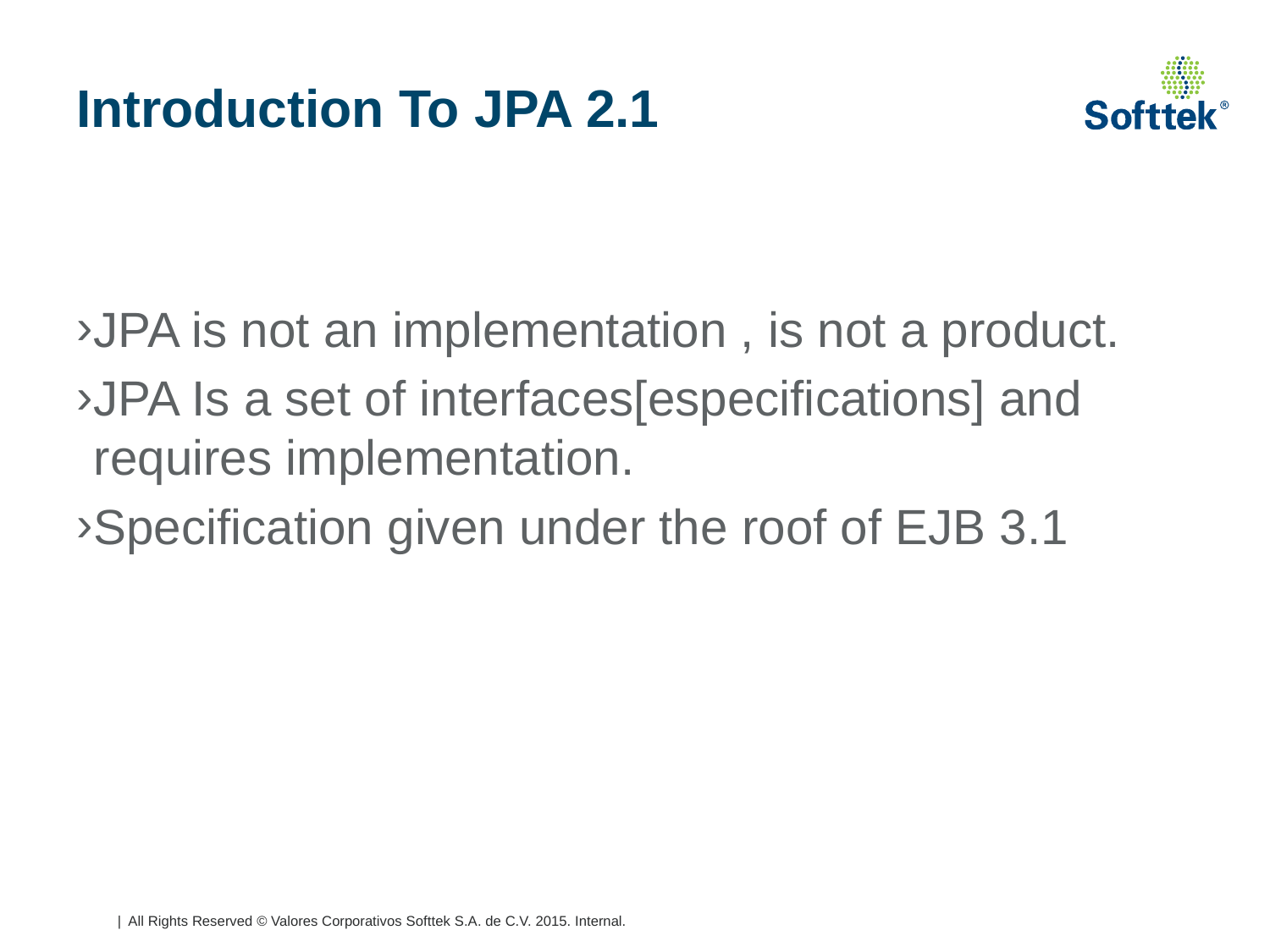

# Introduction To JPA 2.1

JPA is not an implementation , is not a product.
JPA Is a set of interfaces[especifications] and requires implementation.
Specification given under the roof of EJB 3.1